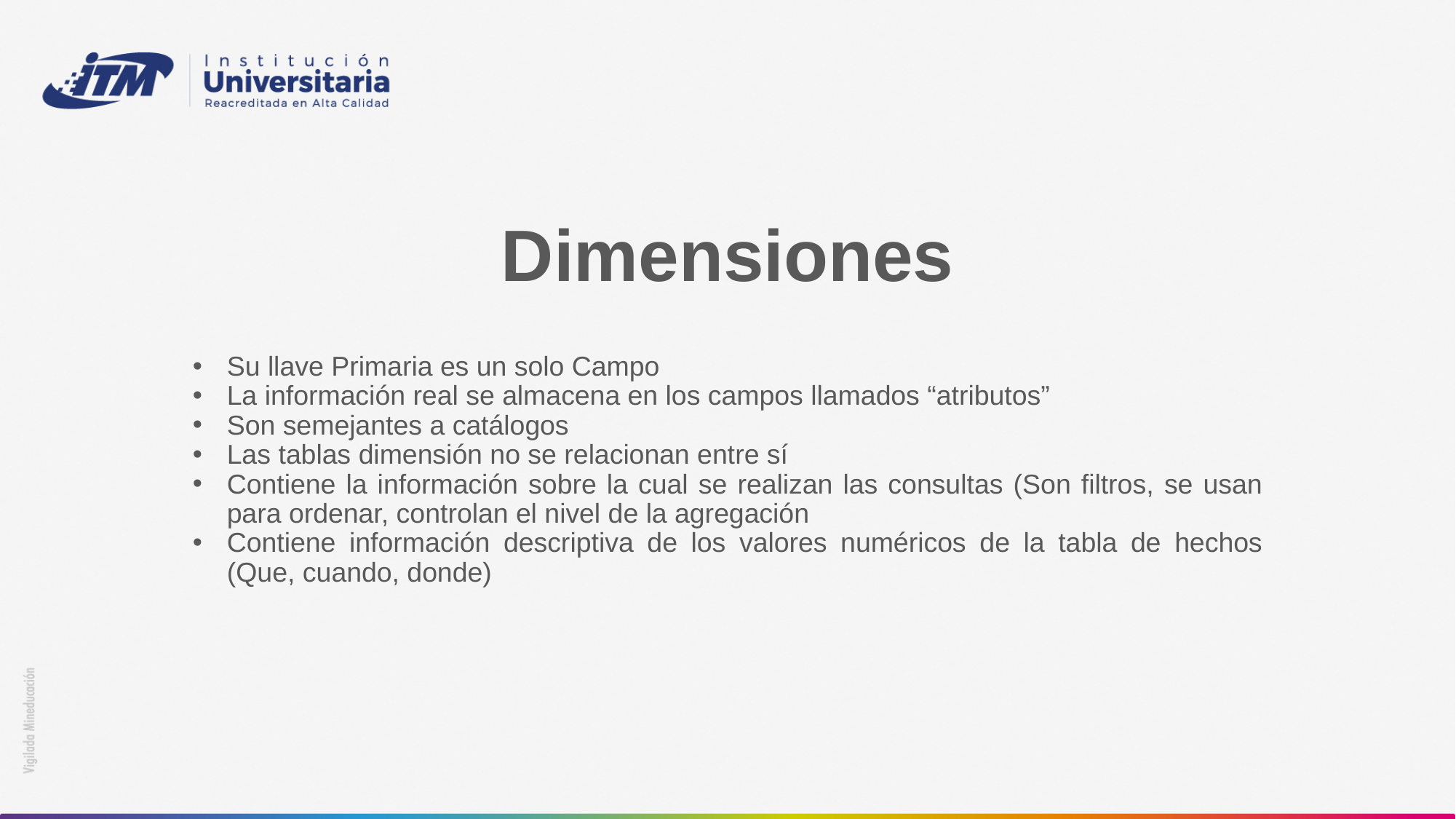

Dimensiones
Su llave Primaria es un solo Campo
La información real se almacena en los campos llamados “atributos”
Son semejantes a catálogos
Las tablas dimensión no se relacionan entre sí
Contiene la información sobre la cual se realizan las consultas (Son filtros, se usan para ordenar, controlan el nivel de la agregación
Contiene información descriptiva de los valores numéricos de la tabla de hechos (Que, cuando, donde)